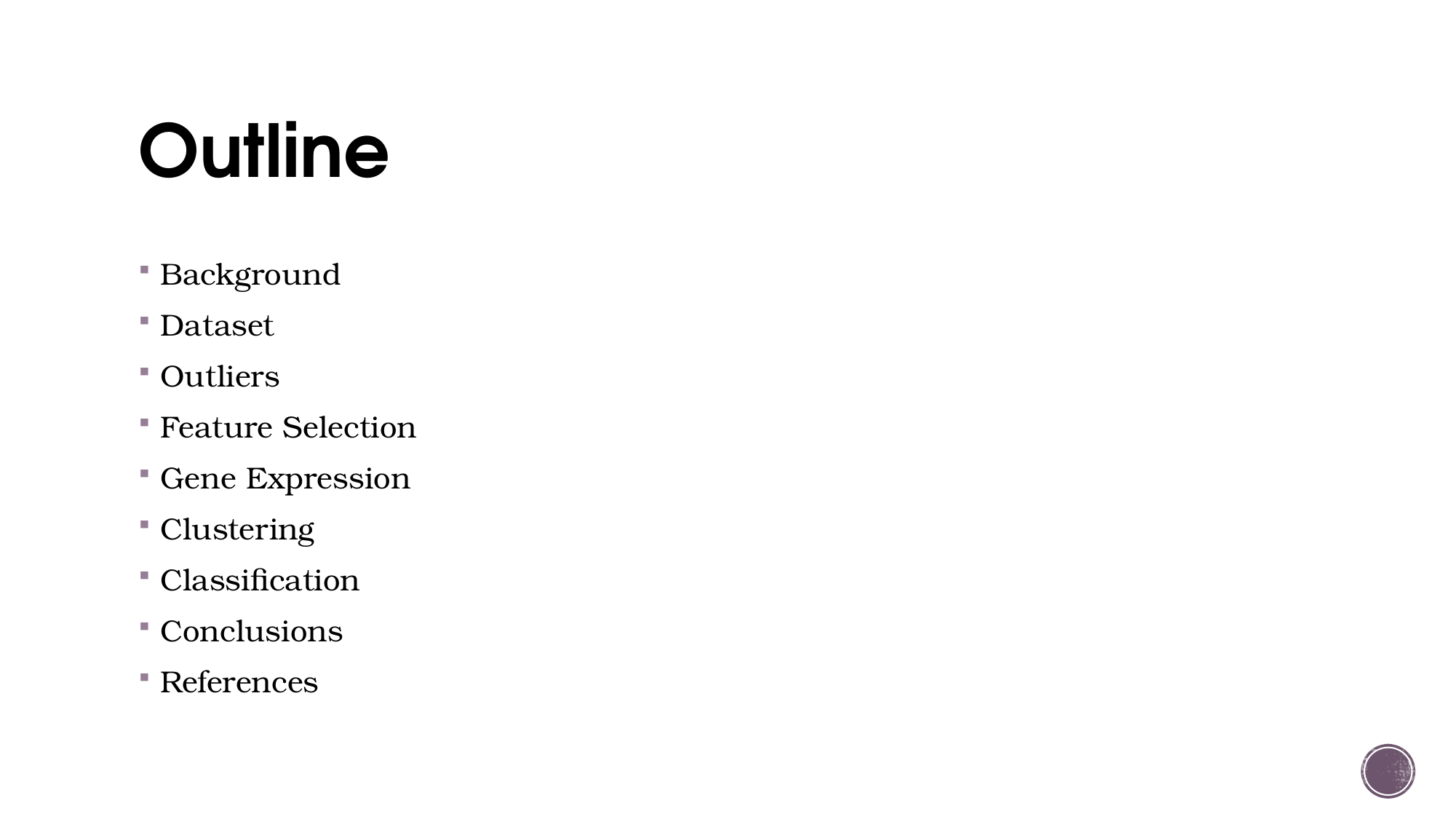

# Outline
Background
Dataset
Outliers
Feature Selection
Gene Expression
Clustering
Classification
Conclusions
References